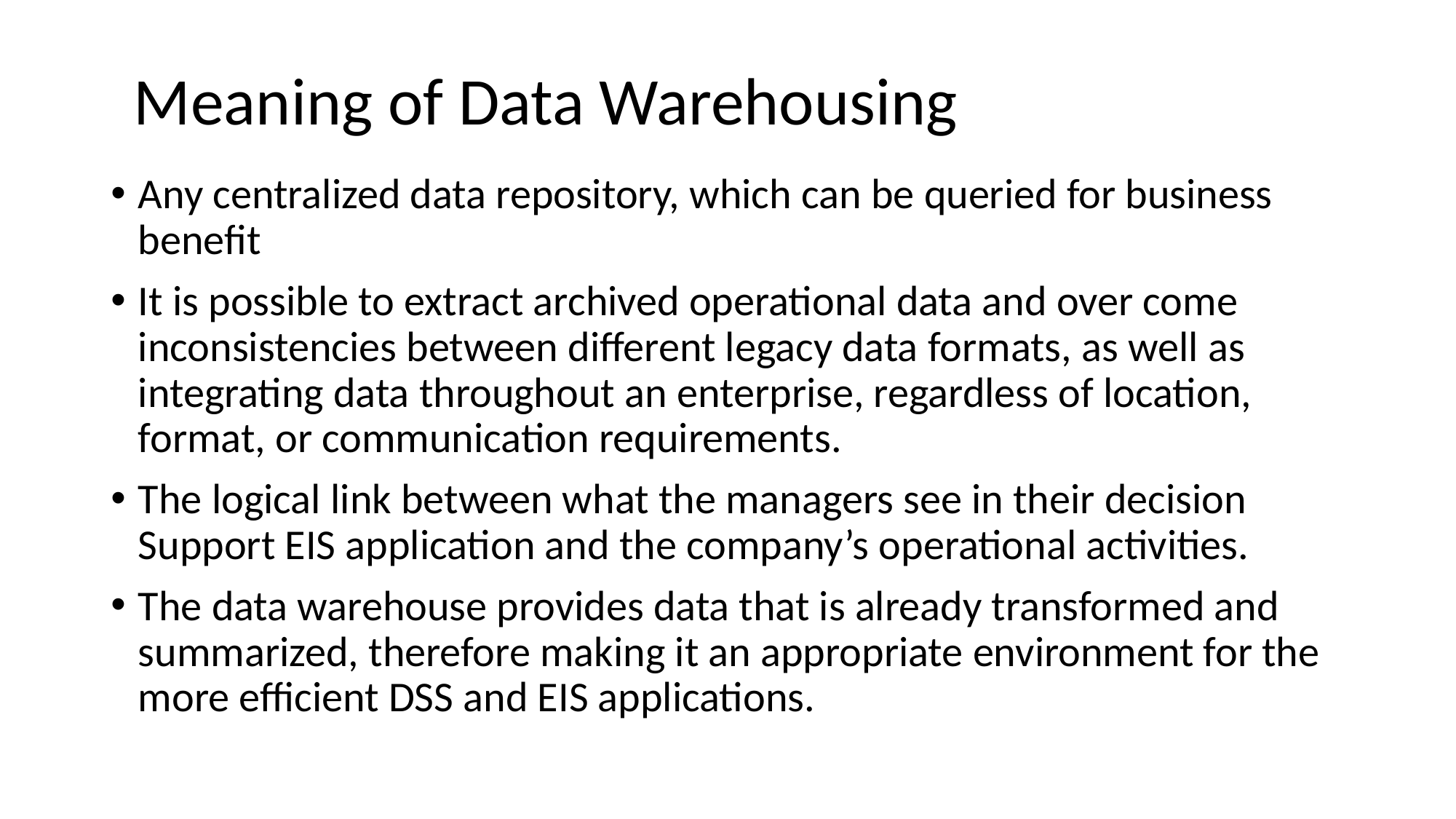

# Meaning of Data Warehousing
Any centralized data repository, which can be queried for business benefit
It is possible to extract archived operational data and over come inconsistencies between different legacy data formats, as well as integrating data throughout an enterprise, regardless of location, format, or communication requirements.
The logical link between what the managers see in their decision Support EIS application and the company’s operational activities.
The data warehouse provides data that is already transformed and summarized, therefore making it an appropriate environment for the more efficient DSS and EIS applications.